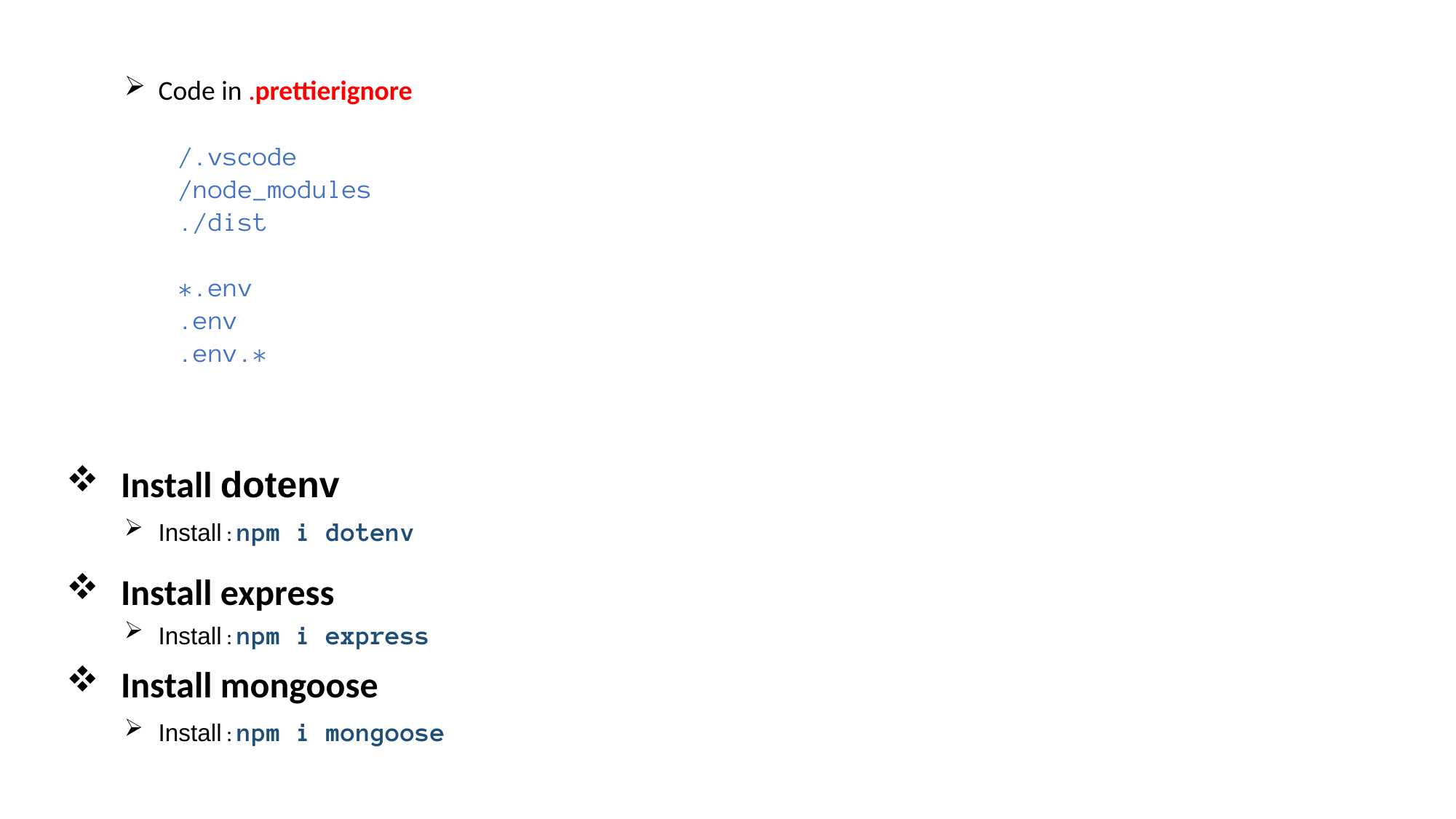

Code in .prettierignore
/.vscode
/node_modules
./dist
*.env
.env
.env.*

Install dotenv
Install : npm i dotenv
Install express
Install : npm i express
Install mongoose
Install : npm i mongoose